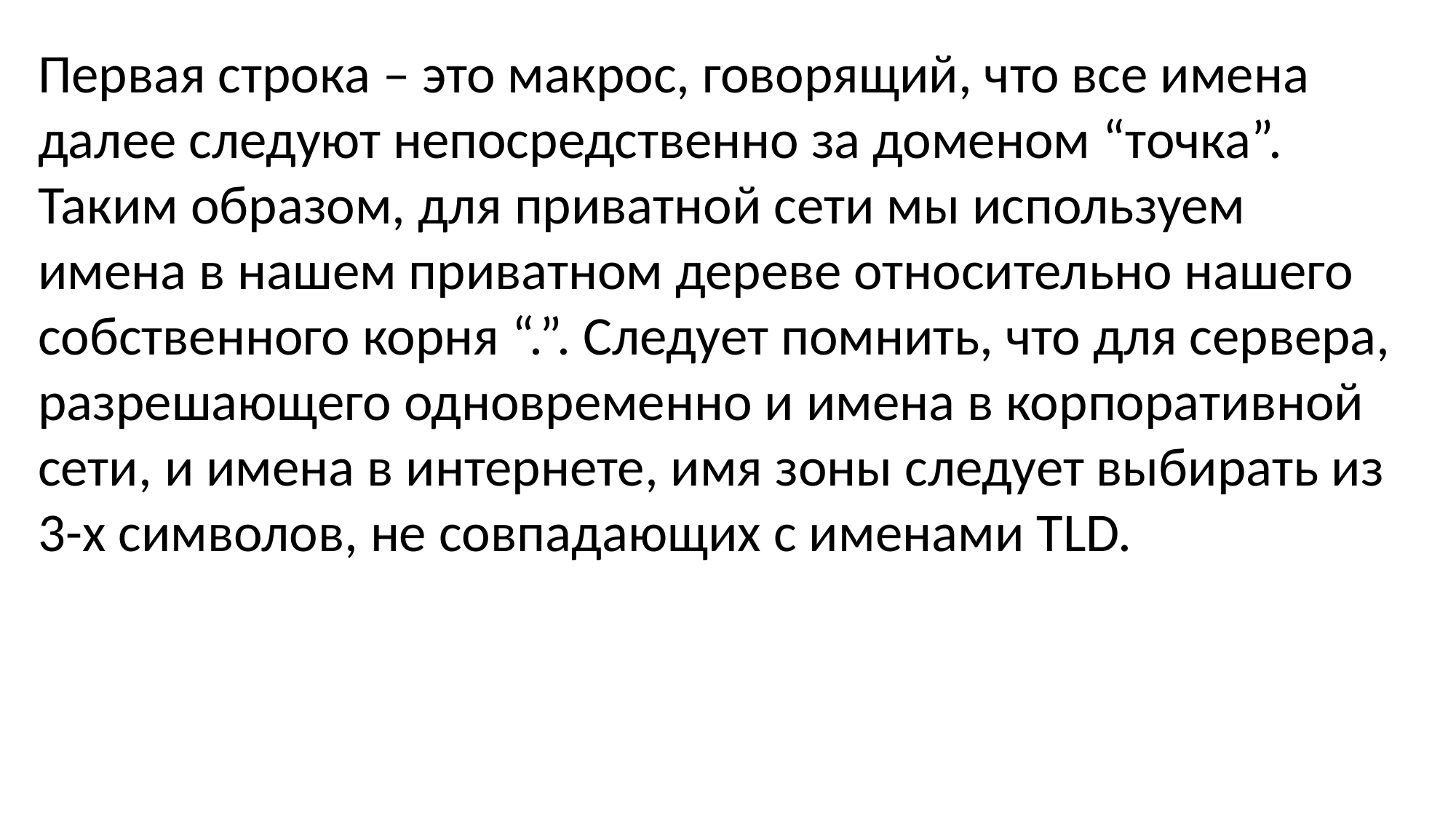

Первая строка – это макрос, говорящий, что все имена далее следуют непосредственно за доменом “точка”.  Таким образом, для приватной сети мы используем имена в нашем приватном дереве относительно нашего собственного корня “.”. Следует помнить, что для сервера, разрешающего одновременно и имена в корпоративной сети, и имена в интернете, имя зоны следует выбирать из 3-х символов, не совпадающих с именами TLD.